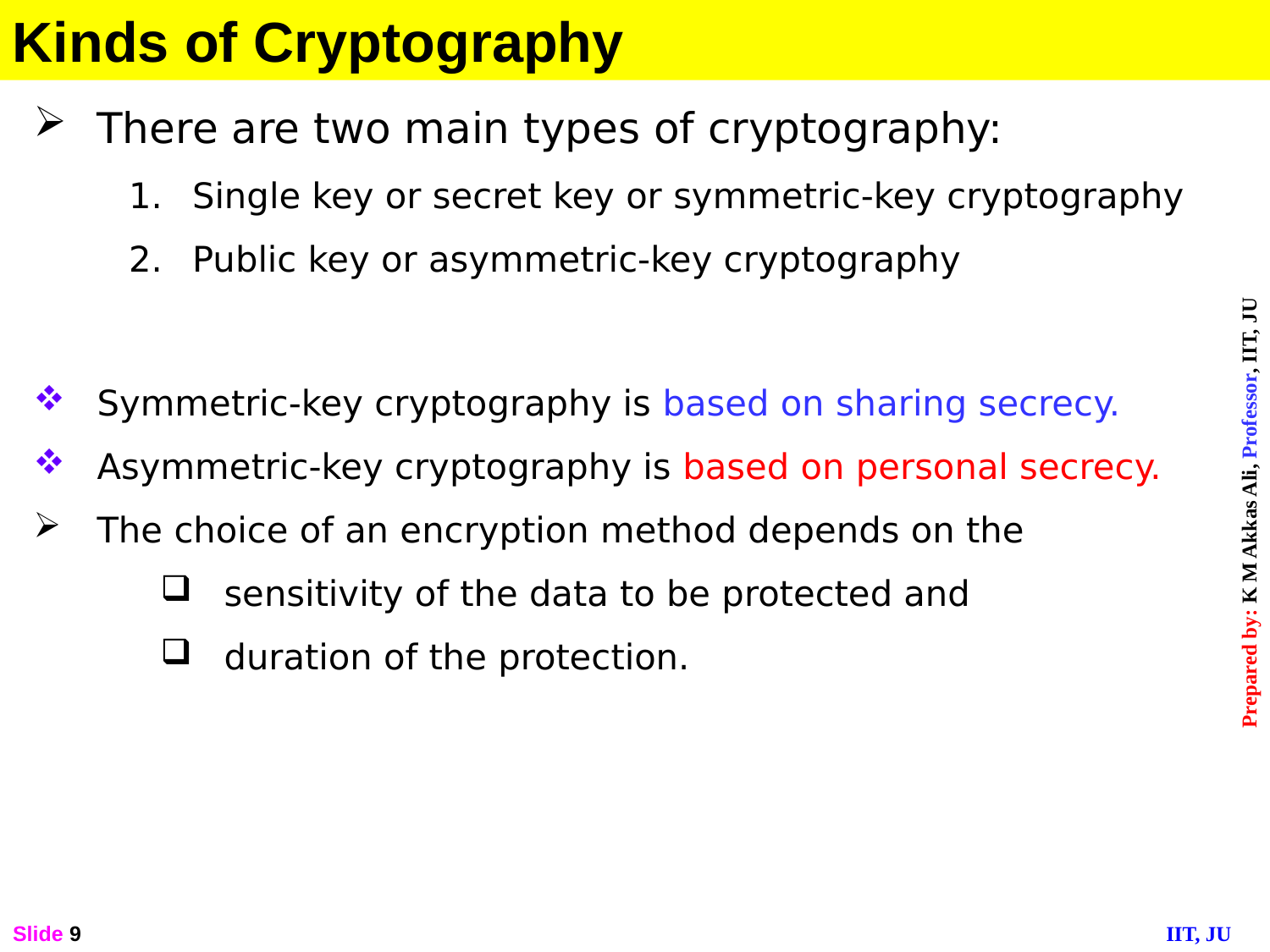

Kinds of Cryptography
There are two main types of cryptography:
Single key or secret key or symmetric-key cryptography
Public key or asymmetric-key cryptography

Symmetric-key cryptography is based on sharing secrecy.
Asymmetric-key cryptography is based on personal secrecy.
The choice of an encryption method depends on the
sensitivity of the data to be protected and
duration of the protection.

Slide 9